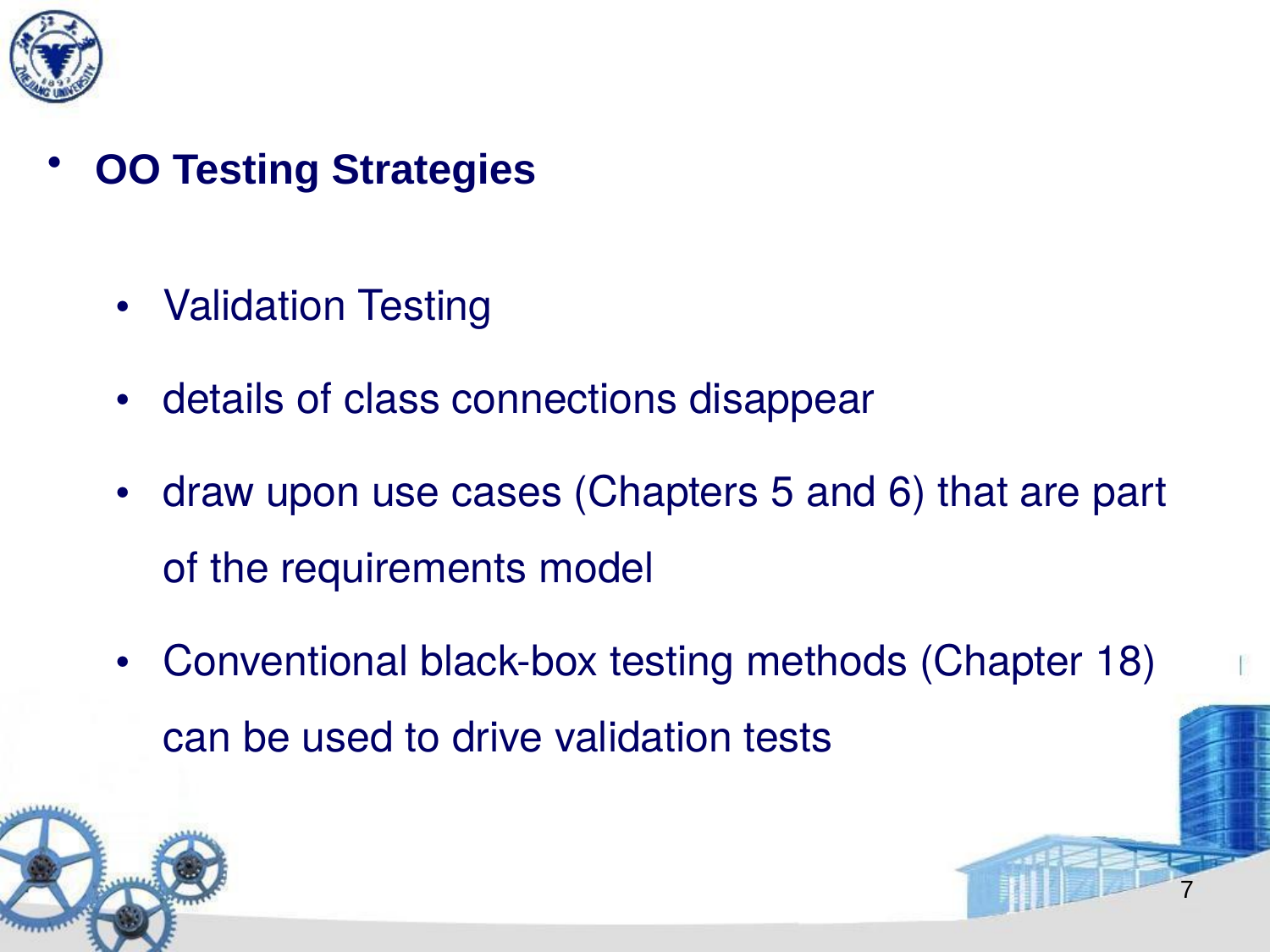

OO Testing Strategies
Validation Testing
details of class connections disappear
draw upon use cases (Chapters 5 and 6) that are part of the requirements model
Conventional black-box testing methods (Chapter 18) can be used to drive validation tests
7